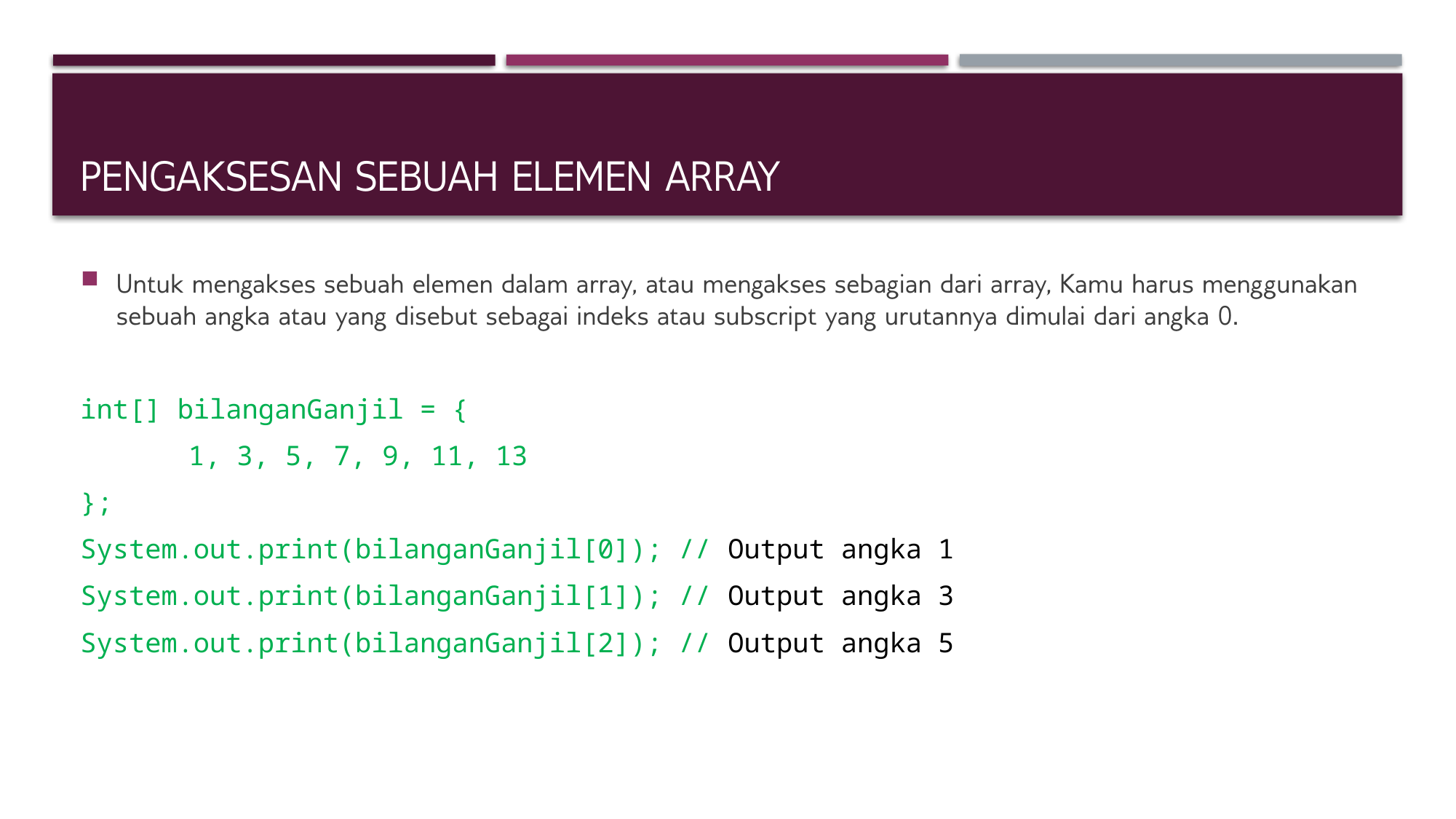

# Pengaksesan sebuah elemen array
Untuk mengakses sebuah elemen dalam array, atau mengakses sebagian dari array, Kamu harus menggunakan sebuah angka atau yang disebut sebagai indeks atau subscript yang urutannya dimulai dari angka 0.

int[] bilanganGanjil = {
	1, 3, 5, 7, 9, 11, 13
};
System.out.print(bilanganGanjil[0]); // Output angka 1
System.out.print(bilanganGanjil[1]); // Output angka 3
System.out.print(bilanganGanjil[2]); // Output angka 5